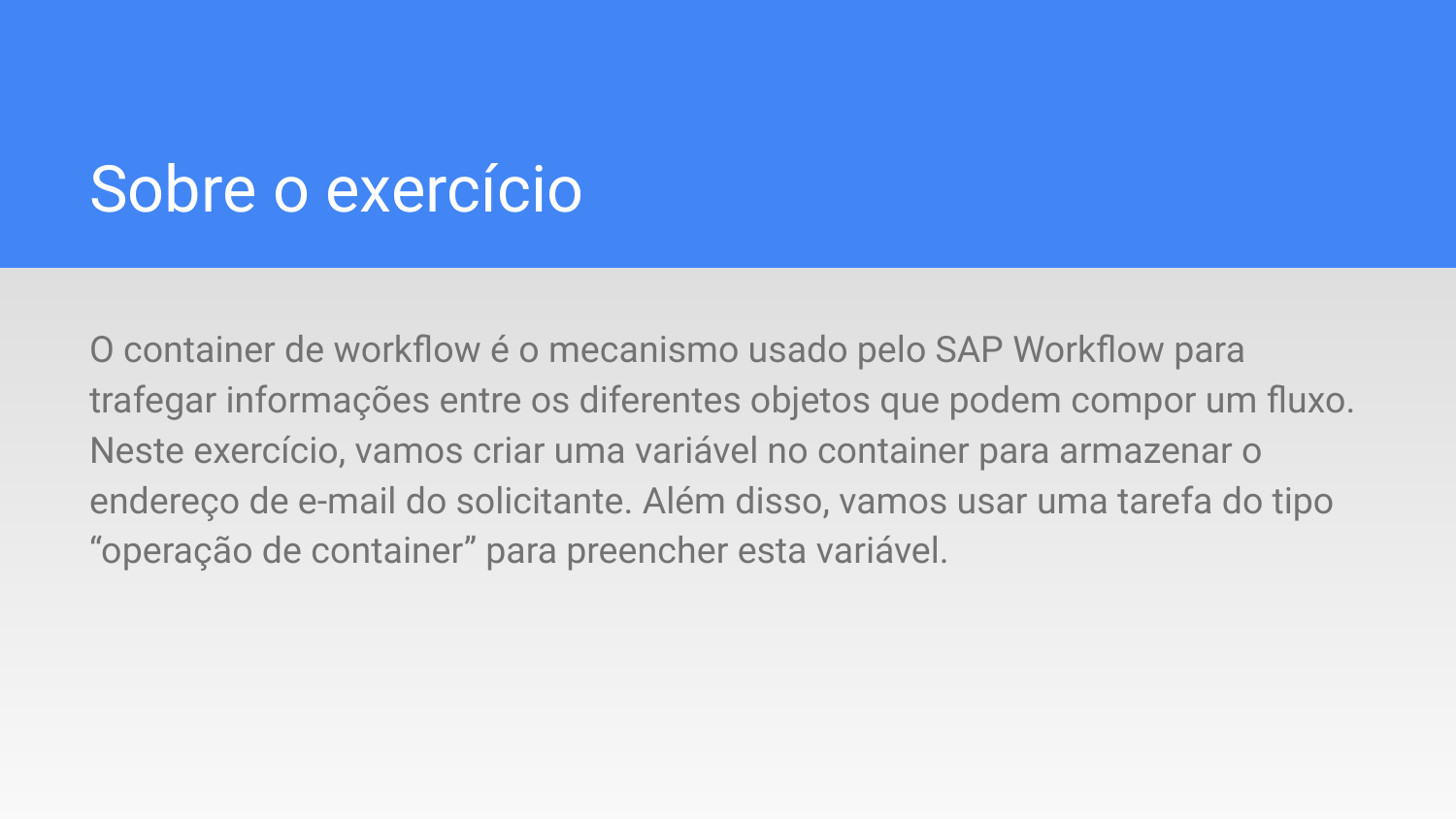

Sobre o exercício
O container de workflow é o mecanismo usado pelo SAP Workflow para trafegar informações entre os diferentes objetos que podem compor um fluxo. Neste exercício, vamos criar uma variável no container para armazenar o endereço de e-mail do solicitante. Além disso, vamos usar uma tarefa do tipo “operação de container” para preencher esta variável.